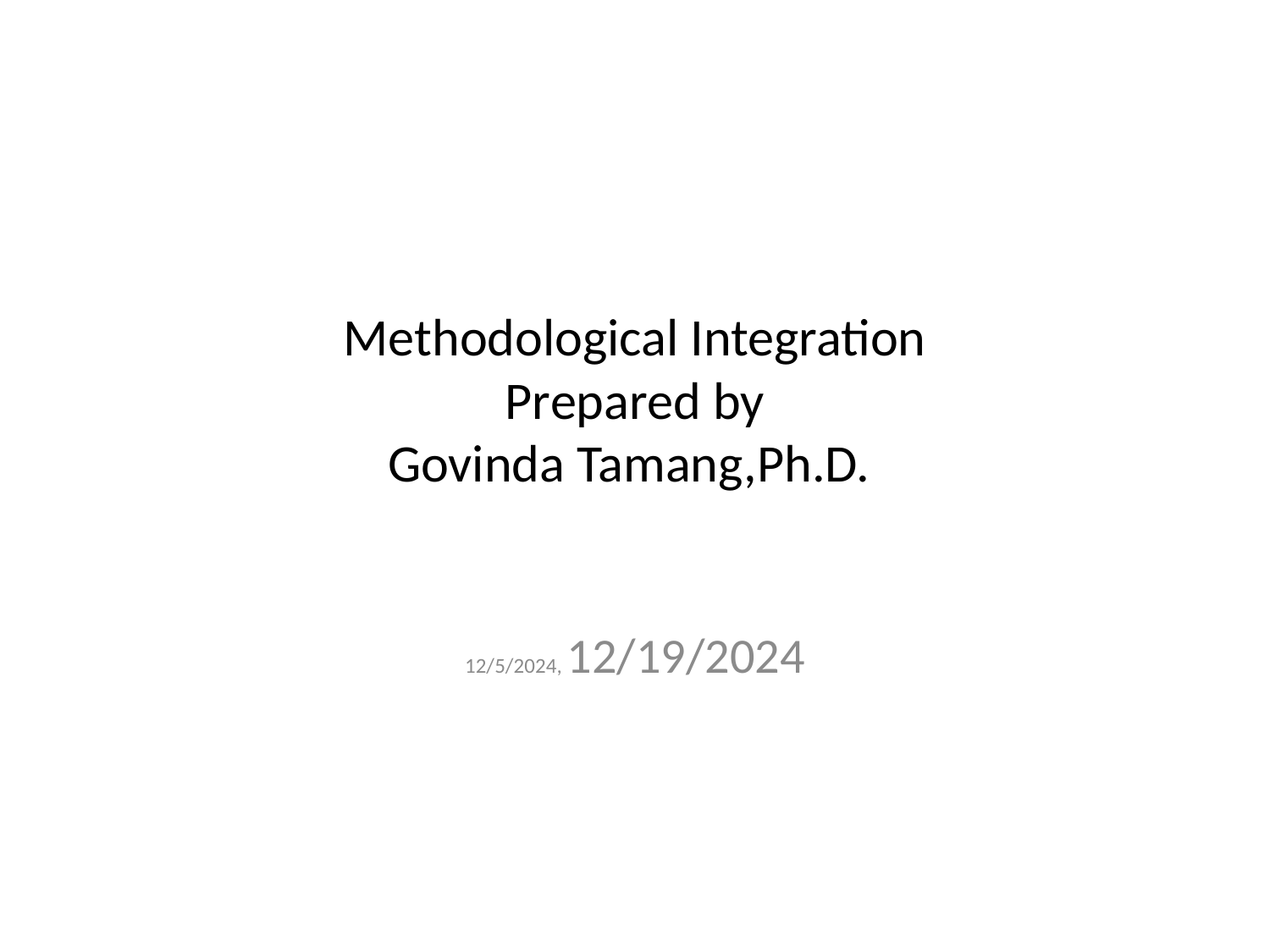

# Methodological Integration Prepared by Govinda Tamang,Ph.D.

12/5/2024, 12/19/2024